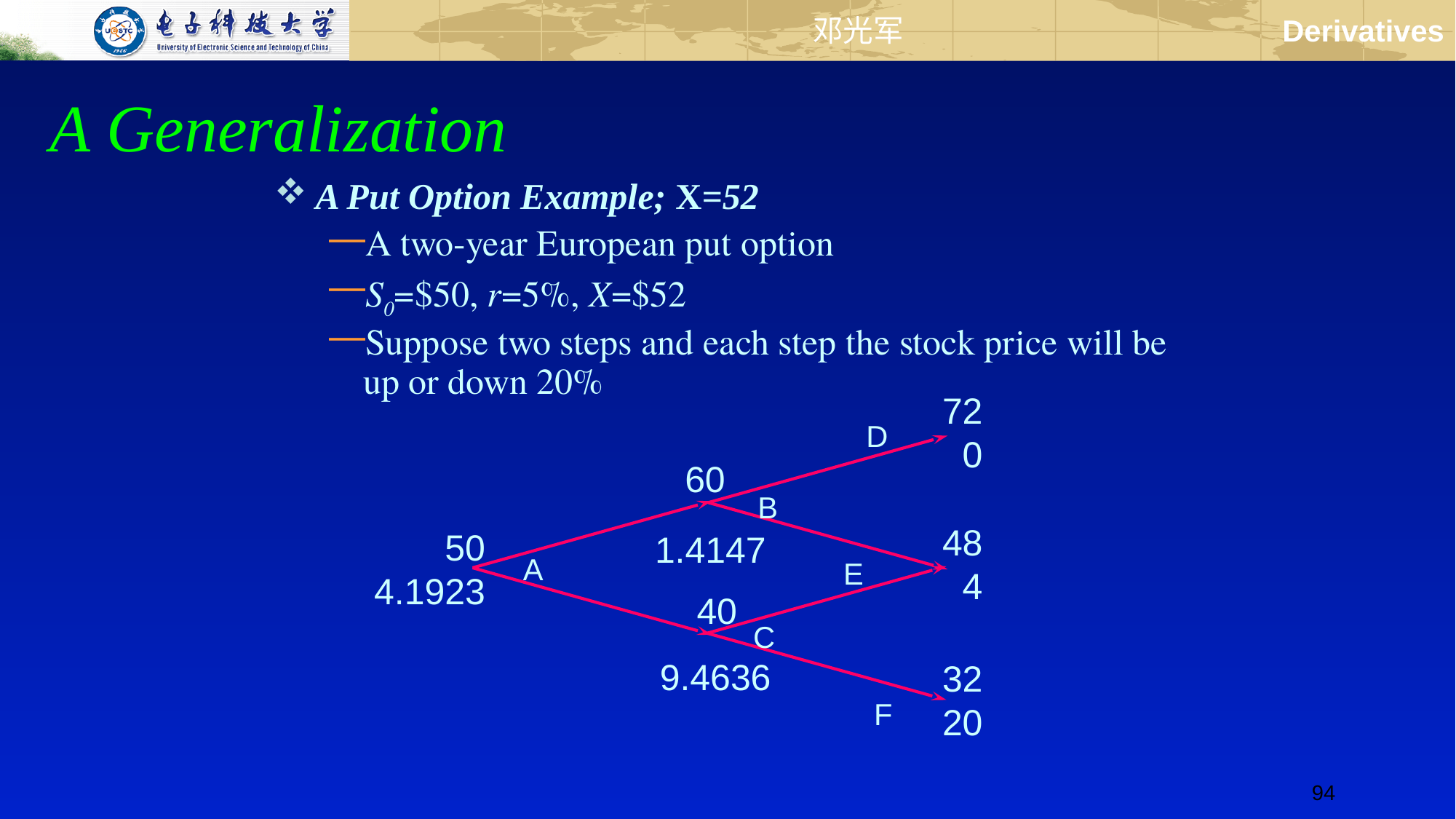

A Generalization
A Put Option Example; X=52
A two-year European put option
S0=$50, r=5%, X=$52
Suppose two steps and each step the stock price will be up or down 20%
72
0
D

60
B
48
4
50
4.1923
1.4147
A
E
40
C
9.4636
32
20
F